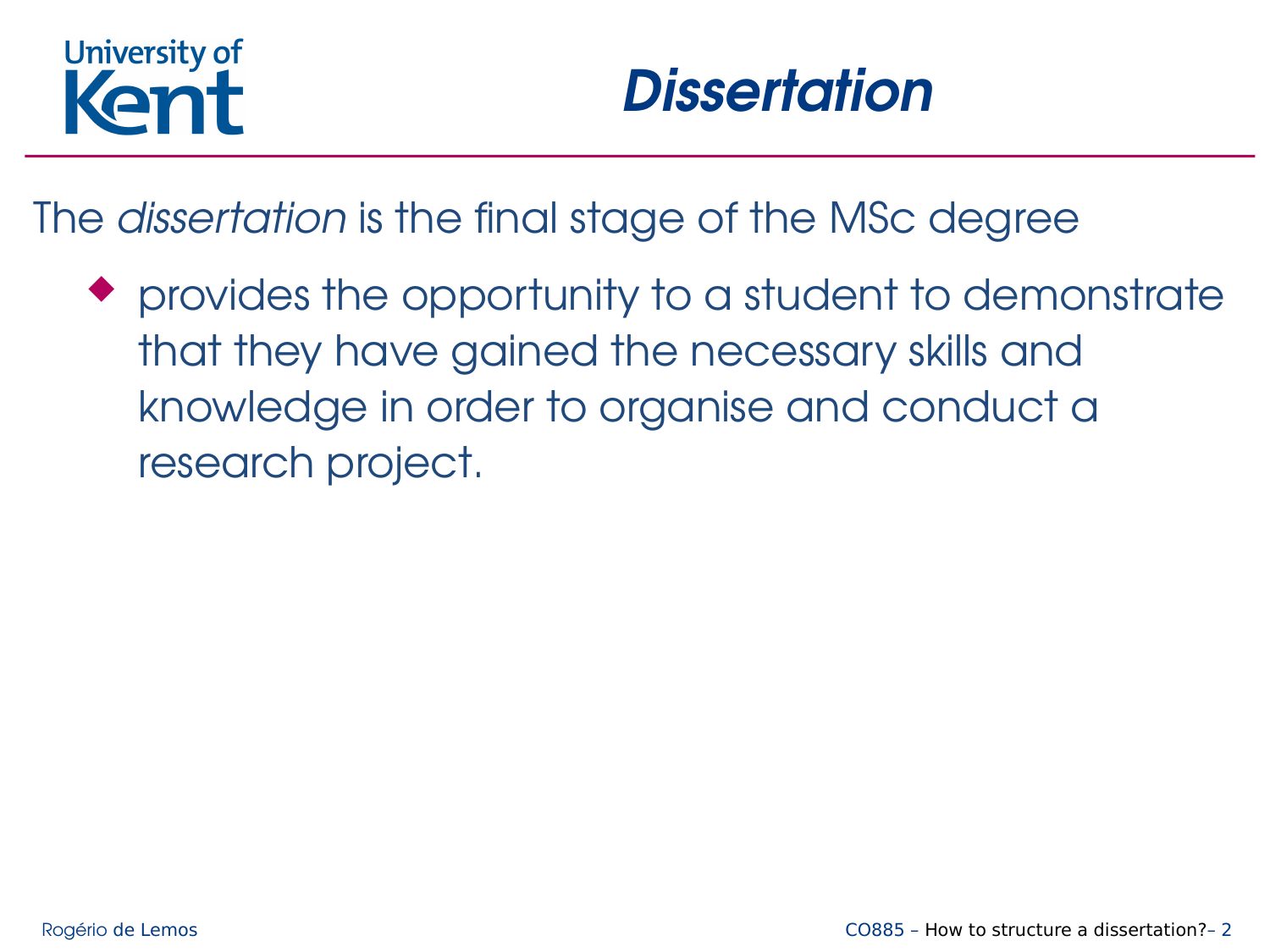

# Dissertation
The dissertation is the final stage of the MSc degree
provides the opportunity to a student to demonstrate that they have gained the necessary skills and knowledge in order to organise and conduct a research project.